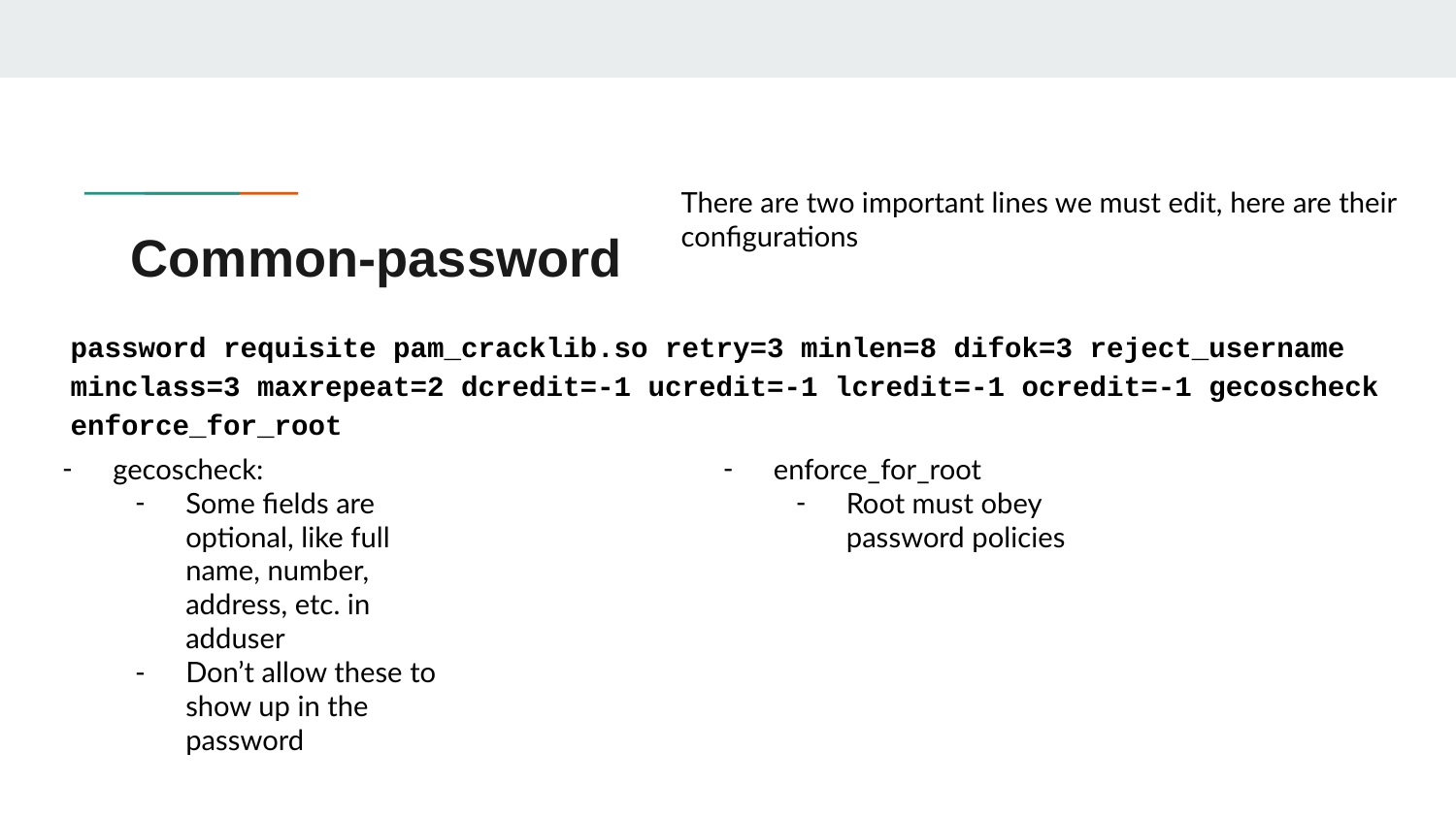

There are two important lines we must edit, here are their configurations
# Common-password
password requisite pam_cracklib.so retry=3 minlen=8 difok=3 reject_username minclass=3 maxrepeat=2 dcredit=-1 ucredit=-1 lcredit=-1 ocredit=-1 gecoscheck enforce_for_root
enforce_for_root
Root must obey password policies
gecoscheck:
Some fields are optional, like full name, number, address, etc. in adduser
Don’t allow these to show up in the password